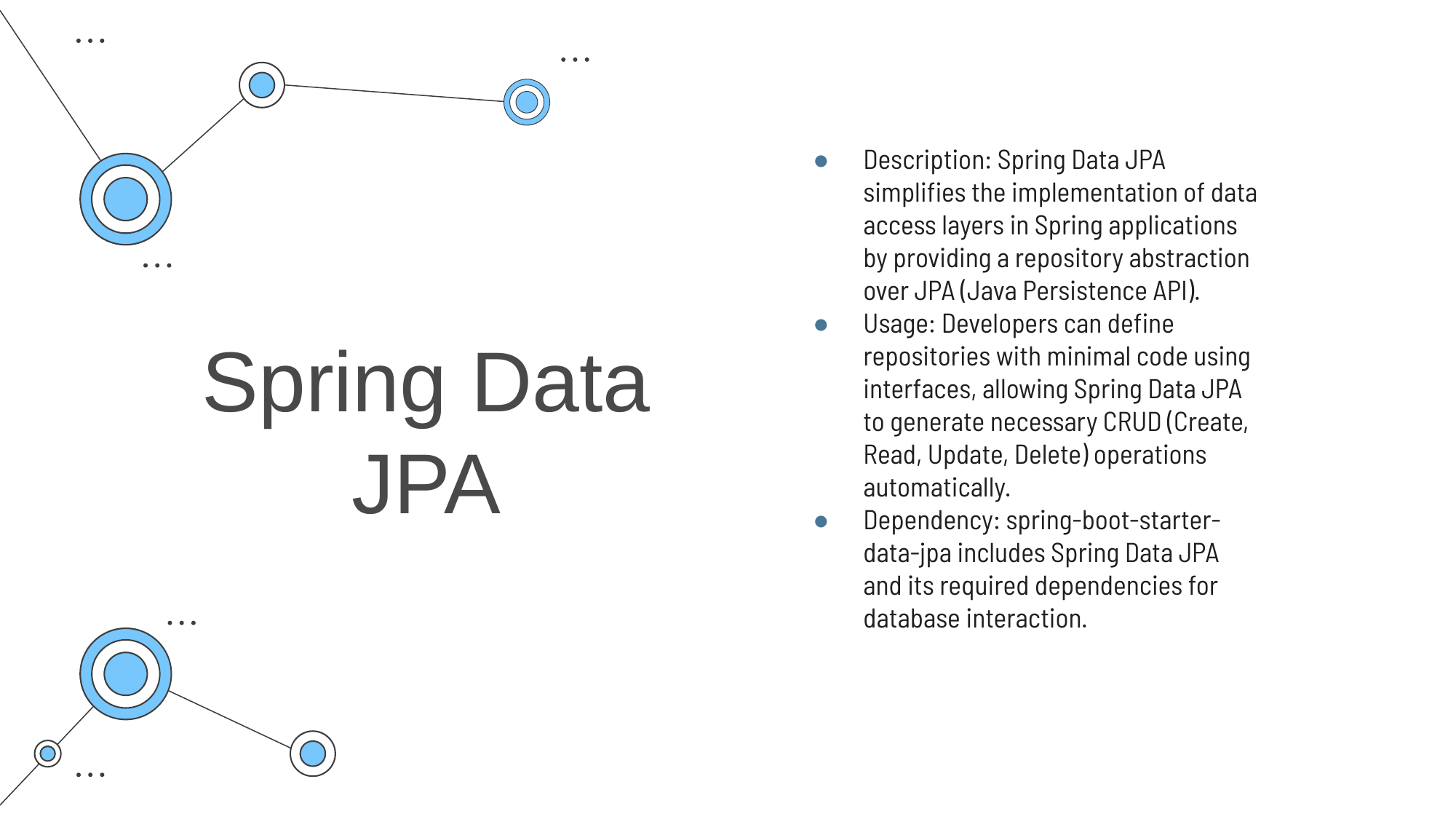

Description: Spring Data JPA simplifies the implementation of data access layers in Spring applications by providing a repository abstraction over JPA (Java Persistence API).
Usage: Developers can define repositories with minimal code using interfaces, allowing Spring Data JPA to generate necessary CRUD (Create, Read, Update, Delete) operations automatically.
Dependency: spring-boot-starter-data-jpa includes Spring Data JPA and its required dependencies for database interaction.
# Spring Data JPA